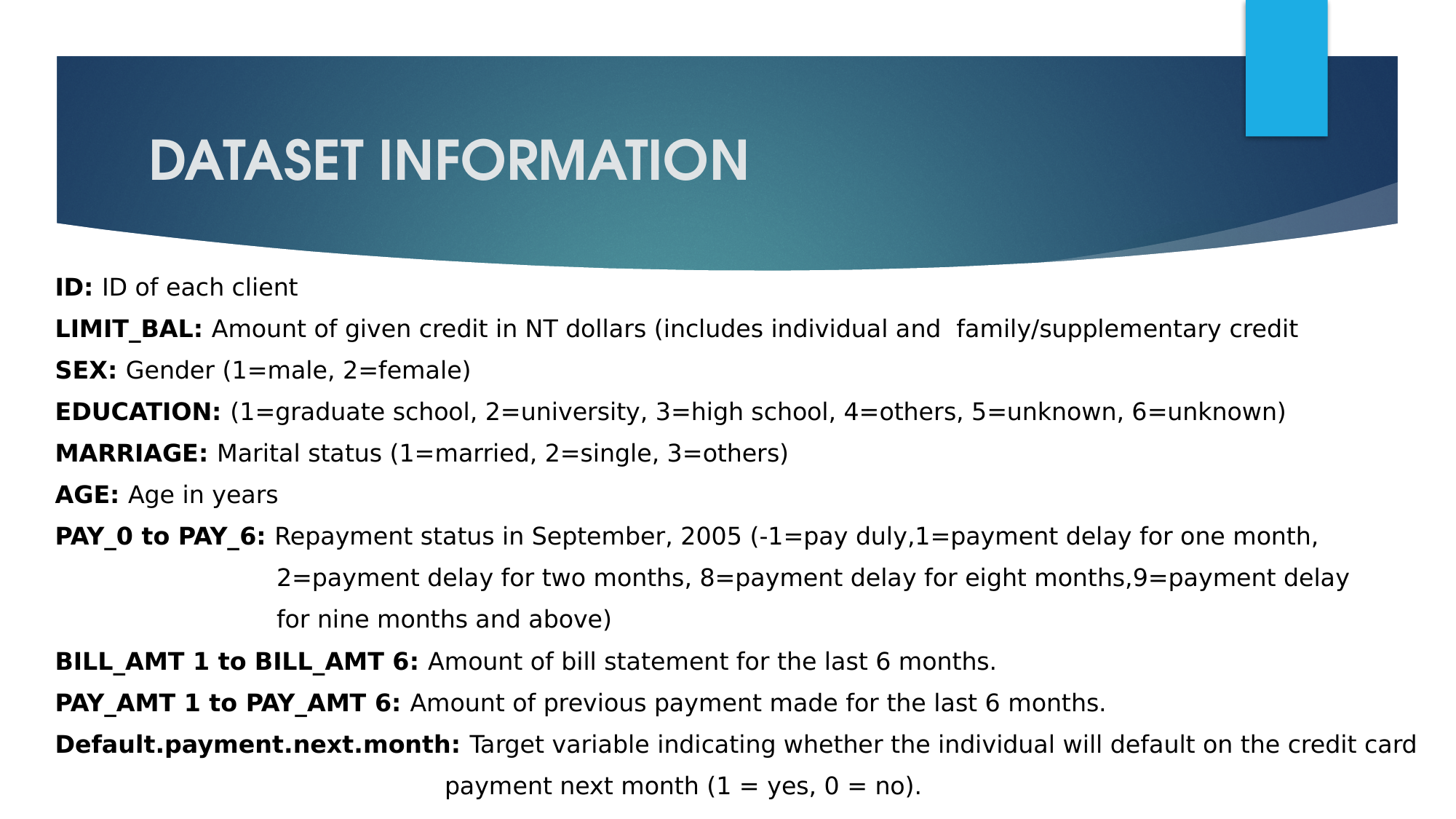

# DATASET INFORMATION
ID: ID of each client
LIMIT_BAL: Amount of given credit in NT dollars (includes individual and  family/supplementary credit
SEX: Gender (1=male, 2=female)
EDUCATION: (1=graduate school, 2=university, 3=high school, 4=others, 5=unknown, 6=unknown)
MARRIAGE: Marital status (1=married, 2=single, 3=others)
AGE: Age in years
PAY_0 to PAY_6: Repayment status in September, 2005 (-1=pay duly,1=payment delay for one month,
                             2=payment delay for two months, 8=payment delay for eight months,9=payment delay
                             for nine months and above)
BILL_AMT 1 to BILL_AMT 6: Amount of bill statement for the last 6 months.
PAY_AMT 1 to PAY_AMT 6: Amount of previous payment made for the last 6 months.
Default.payment.next.month: Target variable indicating whether the individual will default on the credit card
                                                   payment next month (1 = yes, 0 = no).